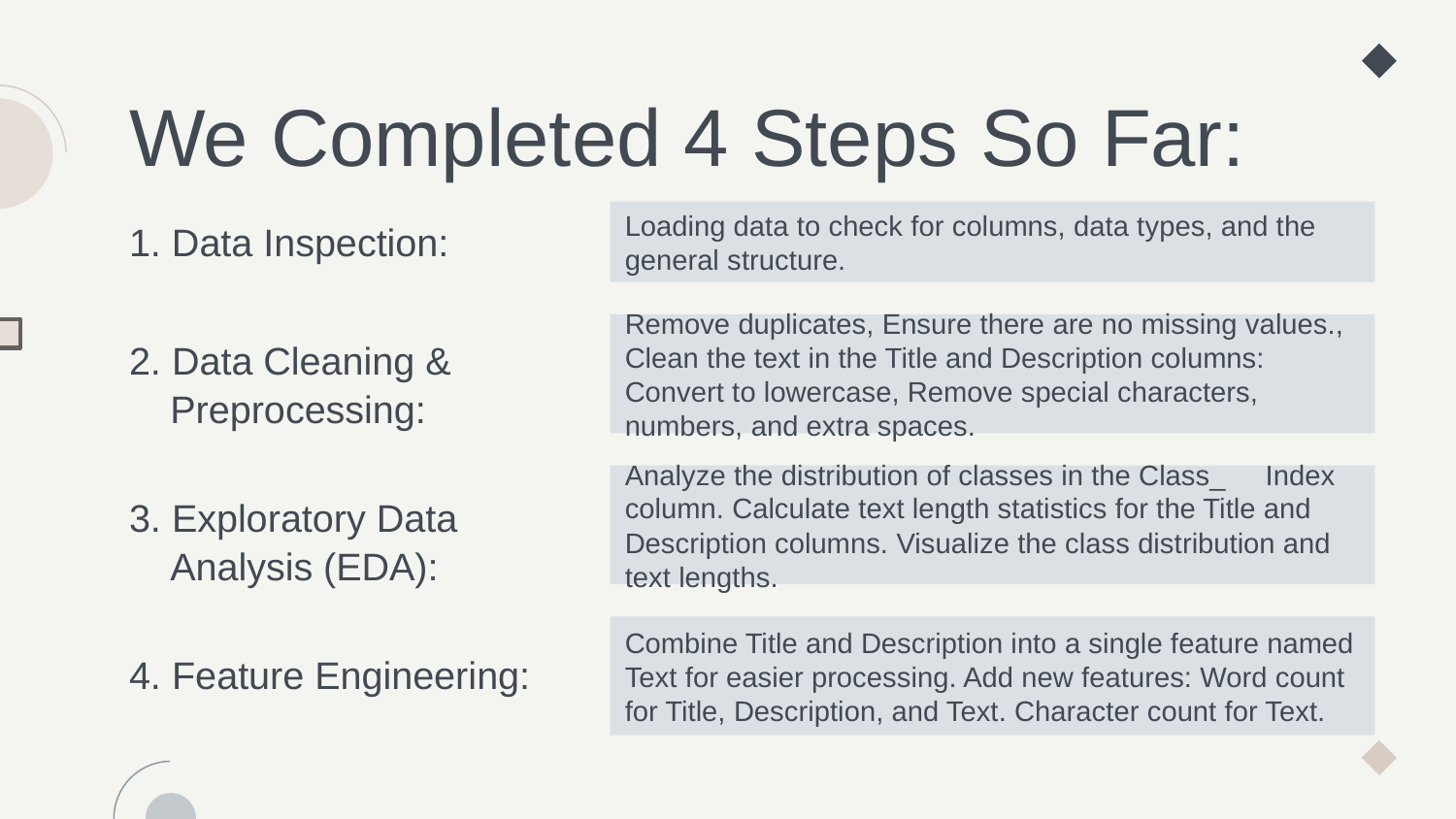

# We Completed 4 Steps So Far:
1. Data Inspection:
Loading data to check for columns, data types, and the general structure.
Remove duplicates, Ensure there are no missing values., Clean the text in the Title and Description columns: Convert to lowercase, Remove special characters, numbers, and extra spaces.

2. Data Cleaning &
Preprocessing:
Analyze the distribution of classes in the Class_     Index column. Calculate text length statistics for the Title and Description columns. Visualize the class distribution and text lengths.
3. Exploratory Data

Analysis (EDA):

Combine Title and Description into a single feature named Text for easier processing. Add new features: Word count for Title, Description, and Text. Character count for Text.
4. Feature Engineering: